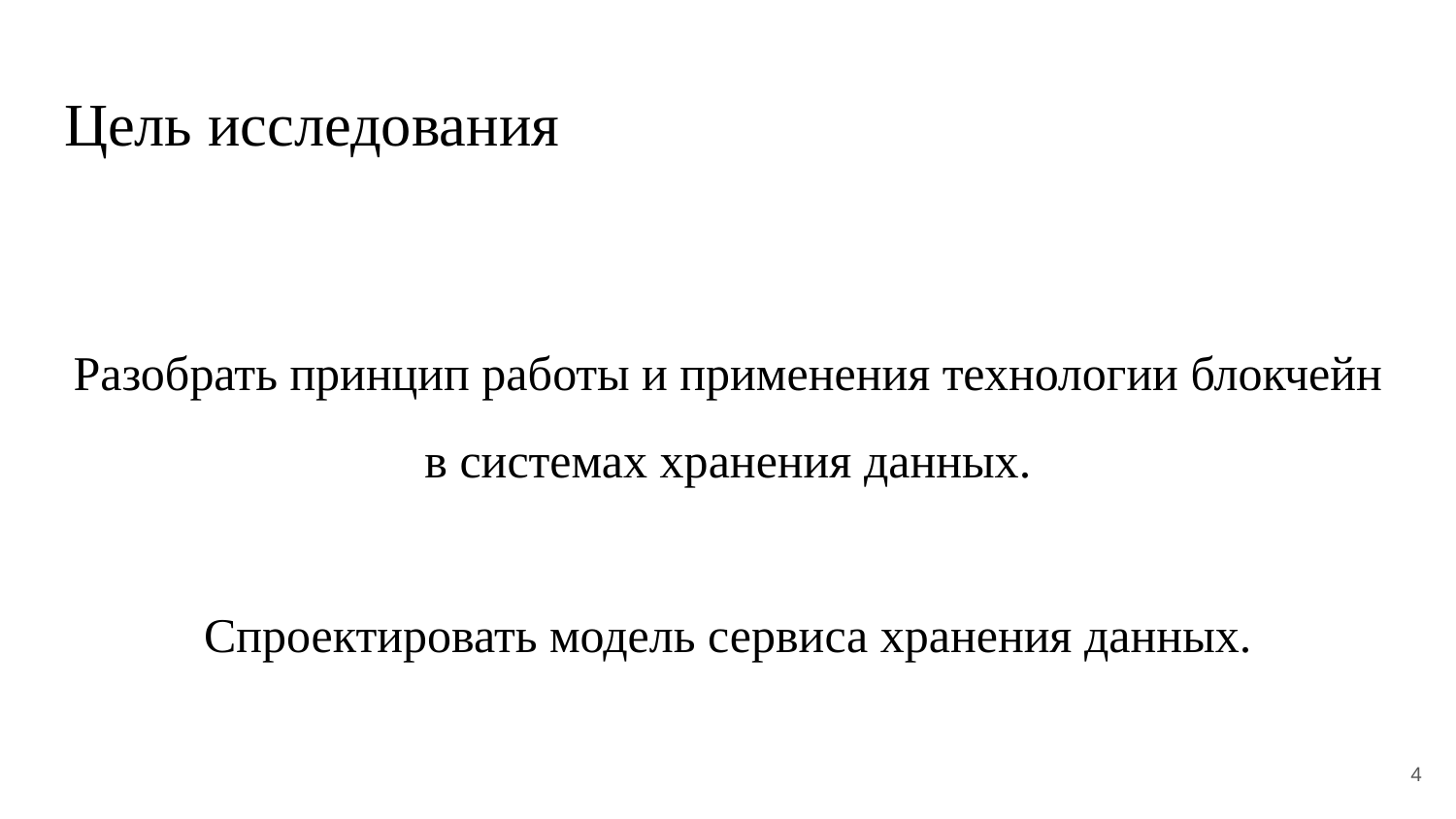

# Цель исследования

Разобрать принцип работы и применения технологии блокчейн в системах хранения данных.

Спроектировать модель сервиса хранения данных.
4